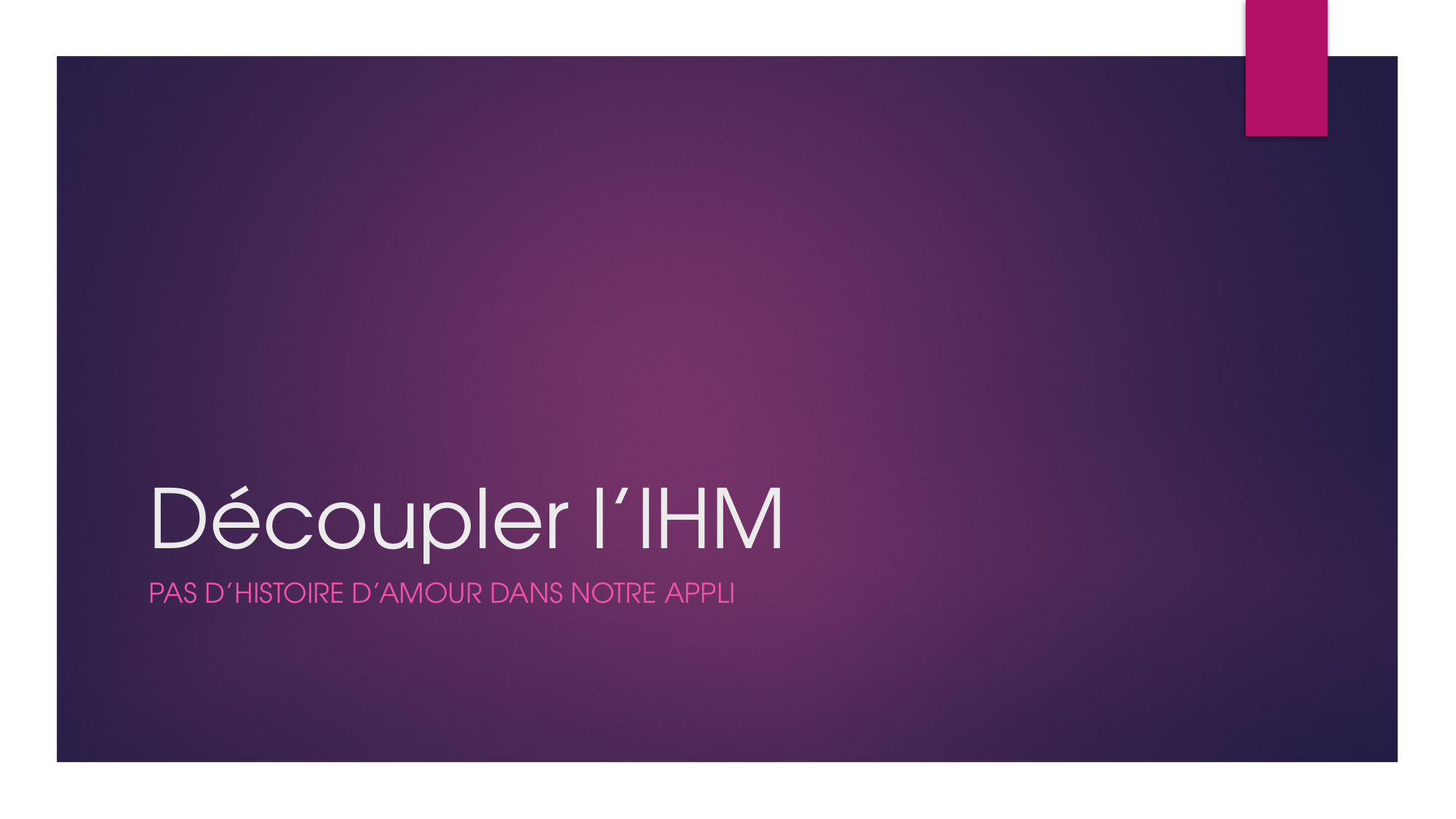

# Découpler l’IHM
Pas d’histoire d’amour dans notre appli